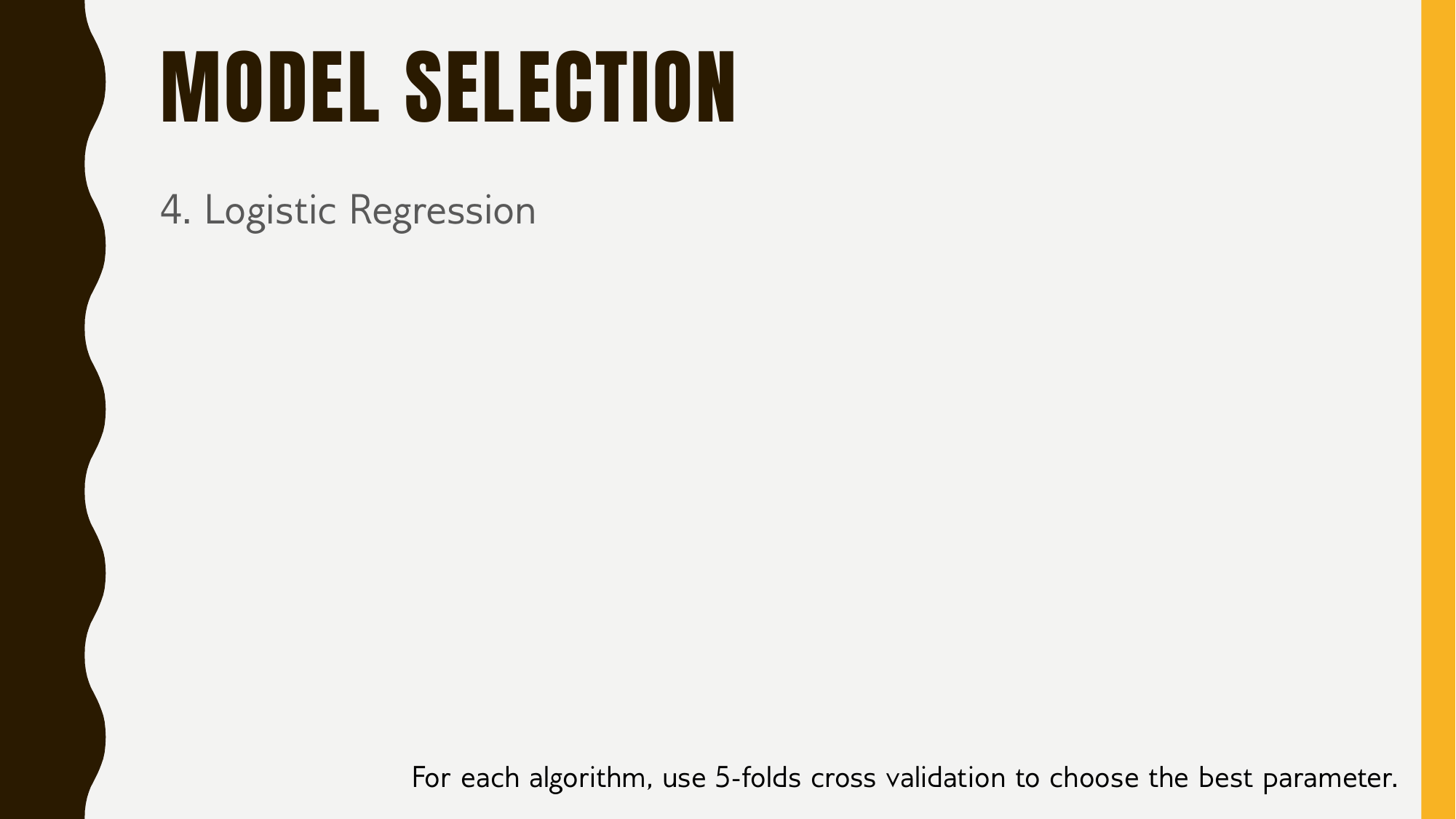

# Model Selection
4. Logistic Regression

For each algorithm, use 5-folds cross validation to choose the best parameter.